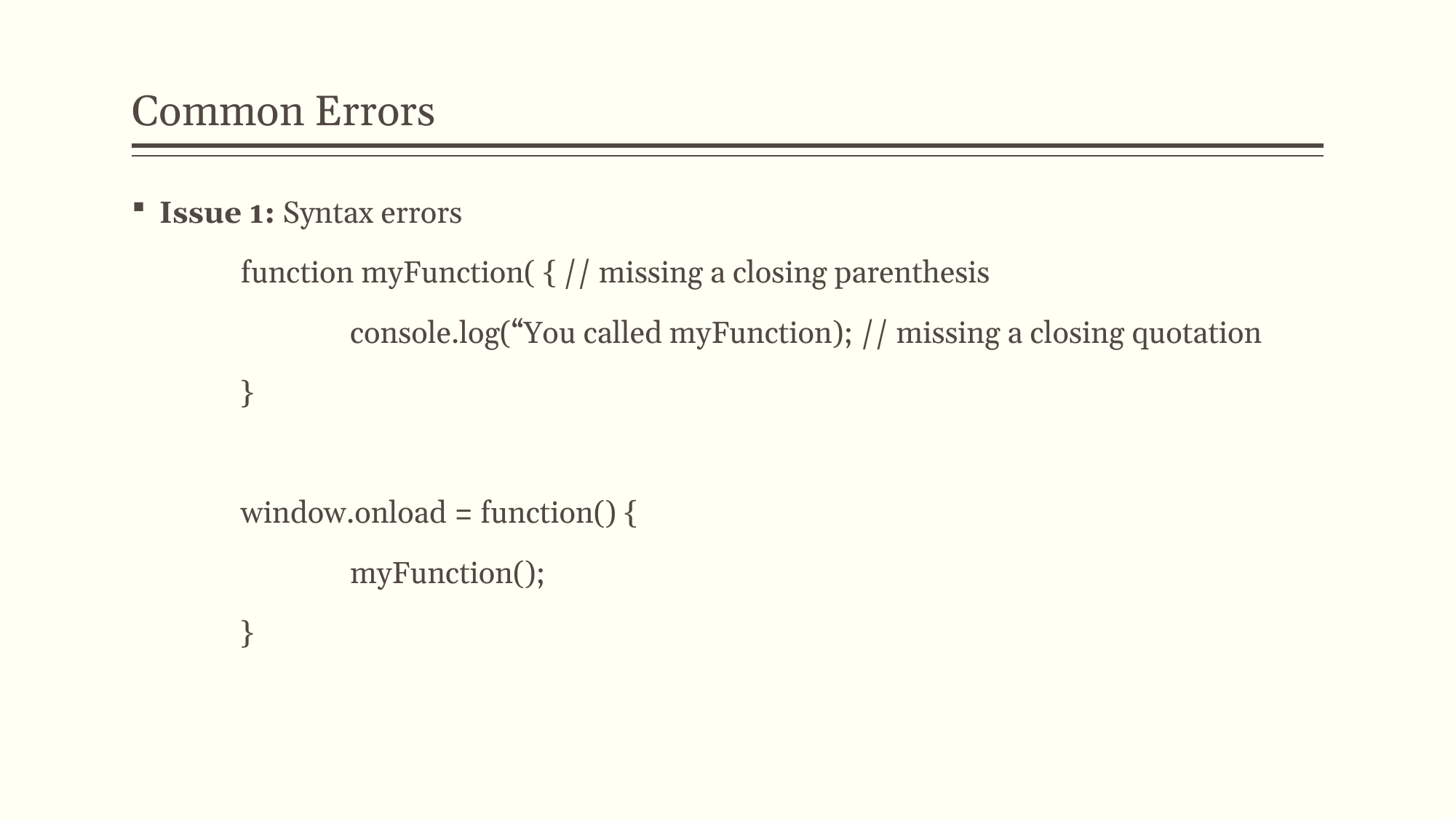

# Common Errors
Issue 1: Syntax errors
	function myFunction( { // missing a closing parenthesis
		console.log(“You called myFunction); // missing a closing quotation
	}

	window.onload = function() {
		myFunction();
	}